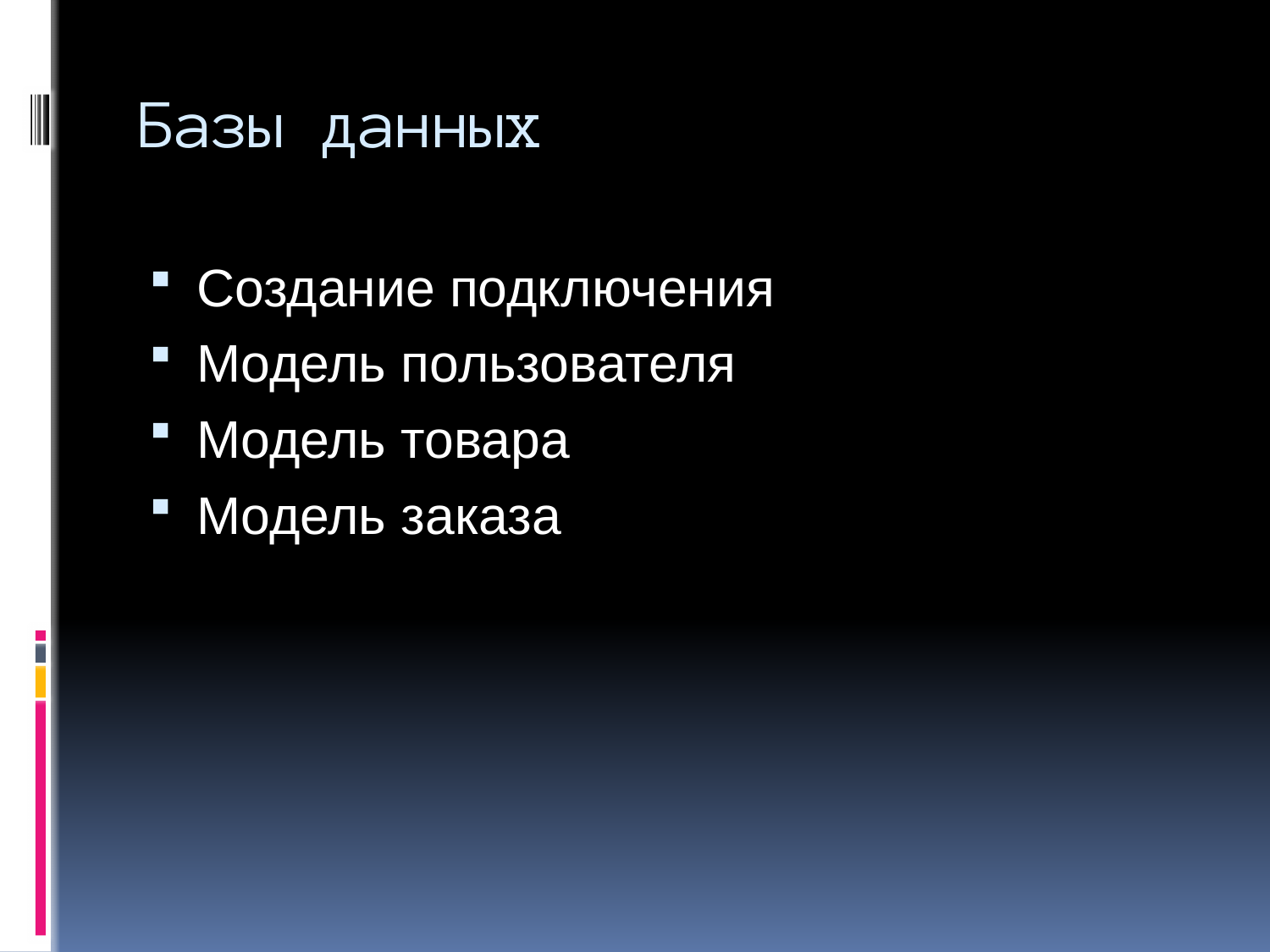

# Базы данных
Создание подключения
Модель пользователя
Модель товара
Модель заказа